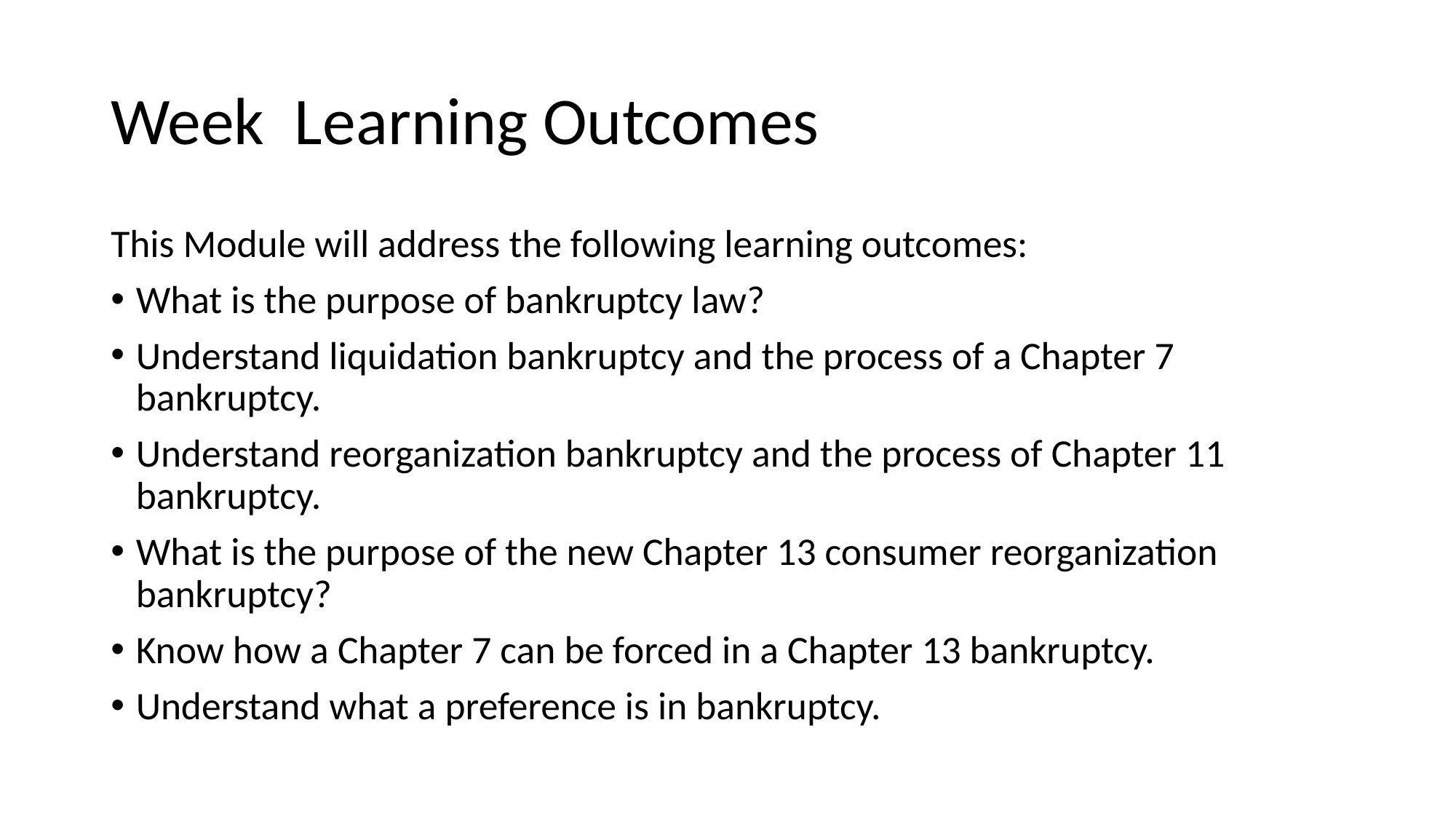

# Week  Learning Outcomes
This Module will address the following learning outcomes:
What is the purpose of bankruptcy law?
Understand liquidation bankruptcy and the process of a Chapter 7 bankruptcy.
Understand reorganization bankruptcy and the process of Chapter 11 bankruptcy.
What is the purpose of the new Chapter 13 consumer reorganization bankruptcy?
Know how a Chapter 7 can be forced in a Chapter 13 bankruptcy.
Understand what a preference is in bankruptcy.